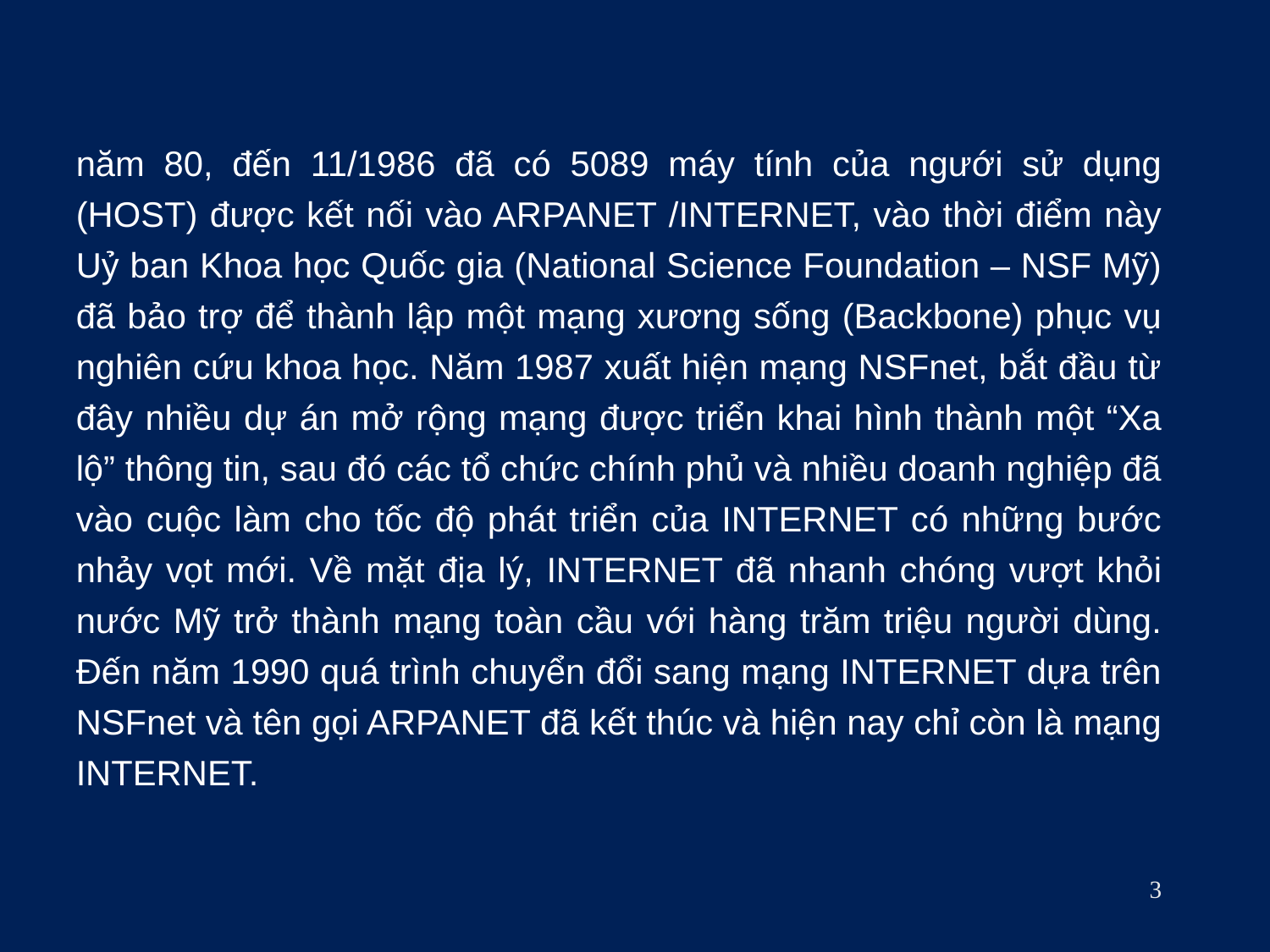

năm 80, đến 11/1986 đã có 5089 máy tính của ngưới sử dụng (HOST) được kết nối vào ARPANET /INTERNET, vào thời điểm này Uỷ ban Khoa học Quốc gia (National Science Foundation – NSF Mỹ) đã bảo trợ để thành lập một mạng xương sống (Backbone) phục vụ nghiên cứu khoa học. Năm 1987 xuất hiện mạng NSFnet, bắt đầu từ đây nhiều dự án mở rộng mạng được triển khai hình thành một “Xa lộ” thông tin, sau đó các tổ chức chính phủ và nhiều doanh nghiệp đã vào cuộc làm cho tốc độ phát triển của INTERNET có những bước nhảy vọt mới. Về mặt địa lý, INTERNET đã nhanh chóng vượt khỏi nước Mỹ trở thành mạng toàn cầu với hàng trăm triệu người dùng. Đến năm 1990 quá trình chuyển đổi sang mạng INTERNET dựa trên NSFnet và tên gọi ARPANET đã kết thúc và hiện nay chỉ còn là mạng INTERNET.

3